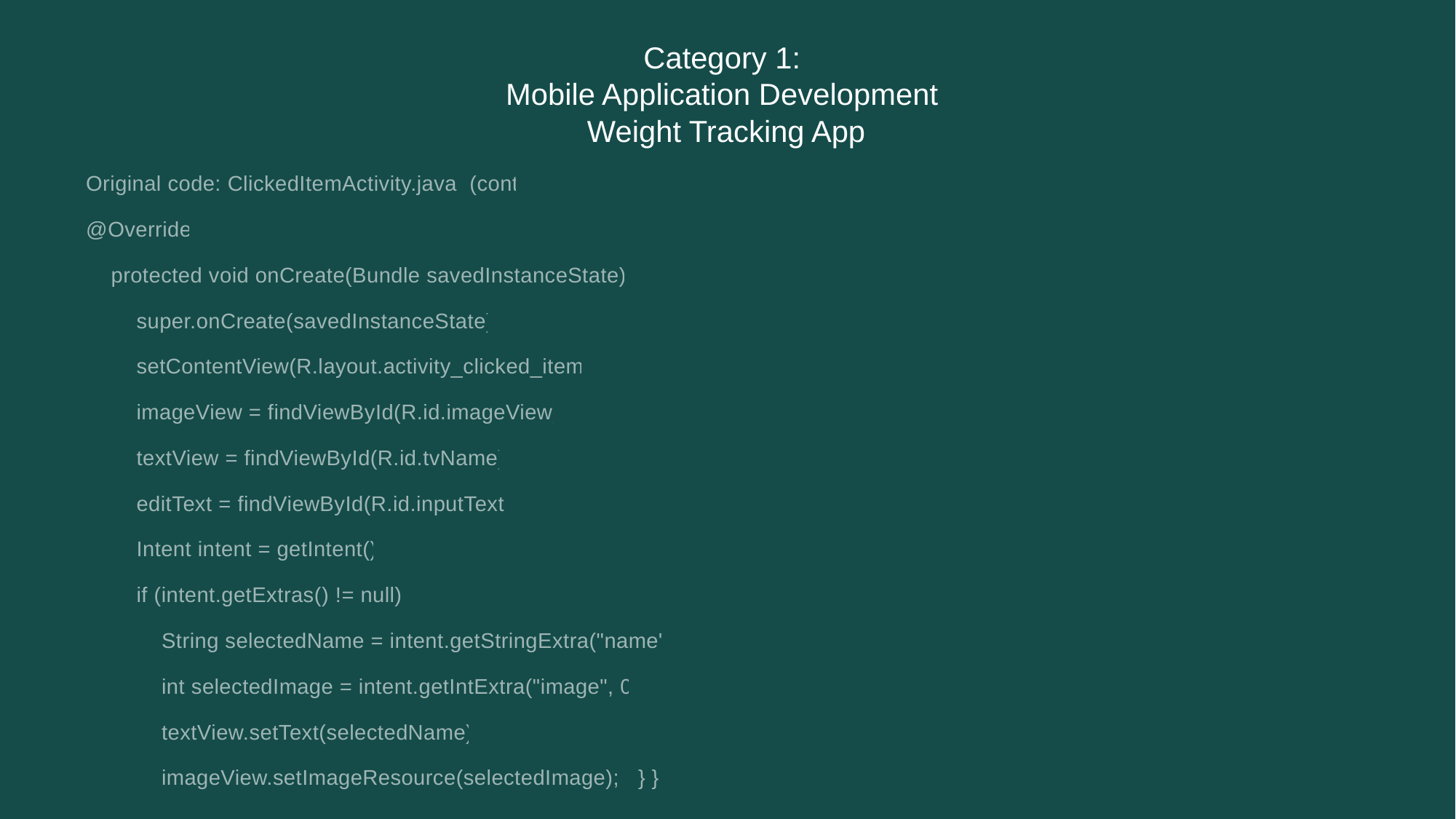

# Category 1: Mobile Application Development Weight Tracking App
Original code: ClickedItemActivity.java  (cont.)
@Override
    protected void onCreate(Bundle savedInstanceState) {
        super.onCreate(savedInstanceState);
        setContentView(R.layout.activity_clicked_item);
        imageView = findViewById(R.id.imageView);
        textView = findViewById(R.id.tvName);
        editText = findViewById(R.id.inputText);
        Intent intent = getIntent();
        if (intent.getExtras() != null) {
            String selectedName = intent.getStringExtra("name");
            int selectedImage = intent.getIntExtra("image", 0);
            textView.setText(selectedName);
            imageView.setImageResource(selectedImage);   } }  }